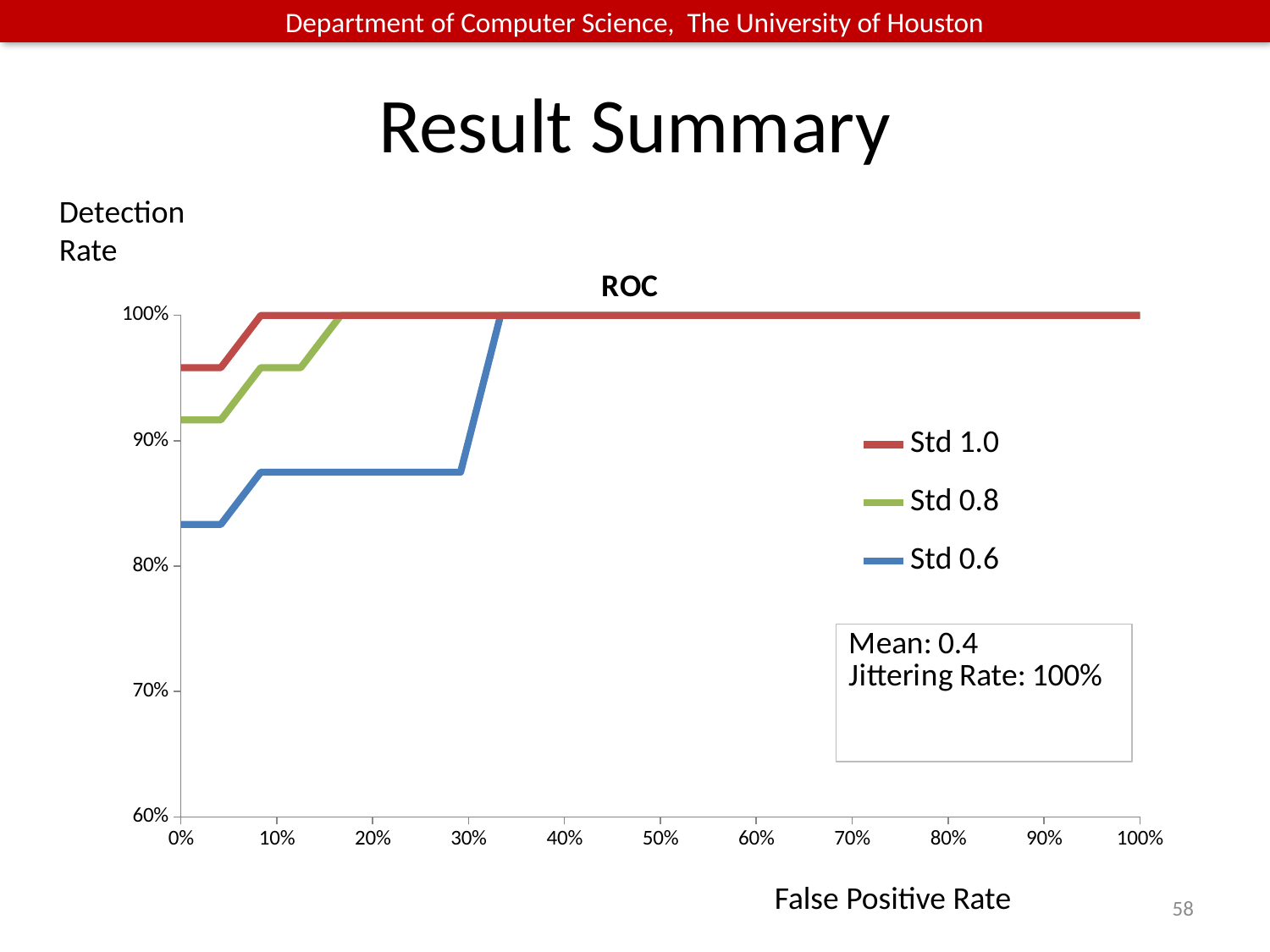

# Result Summary
Detection Rate

### Chart: ROC

| Category |  |  |  |
|---|---|---|---|
False Positive Rate
58